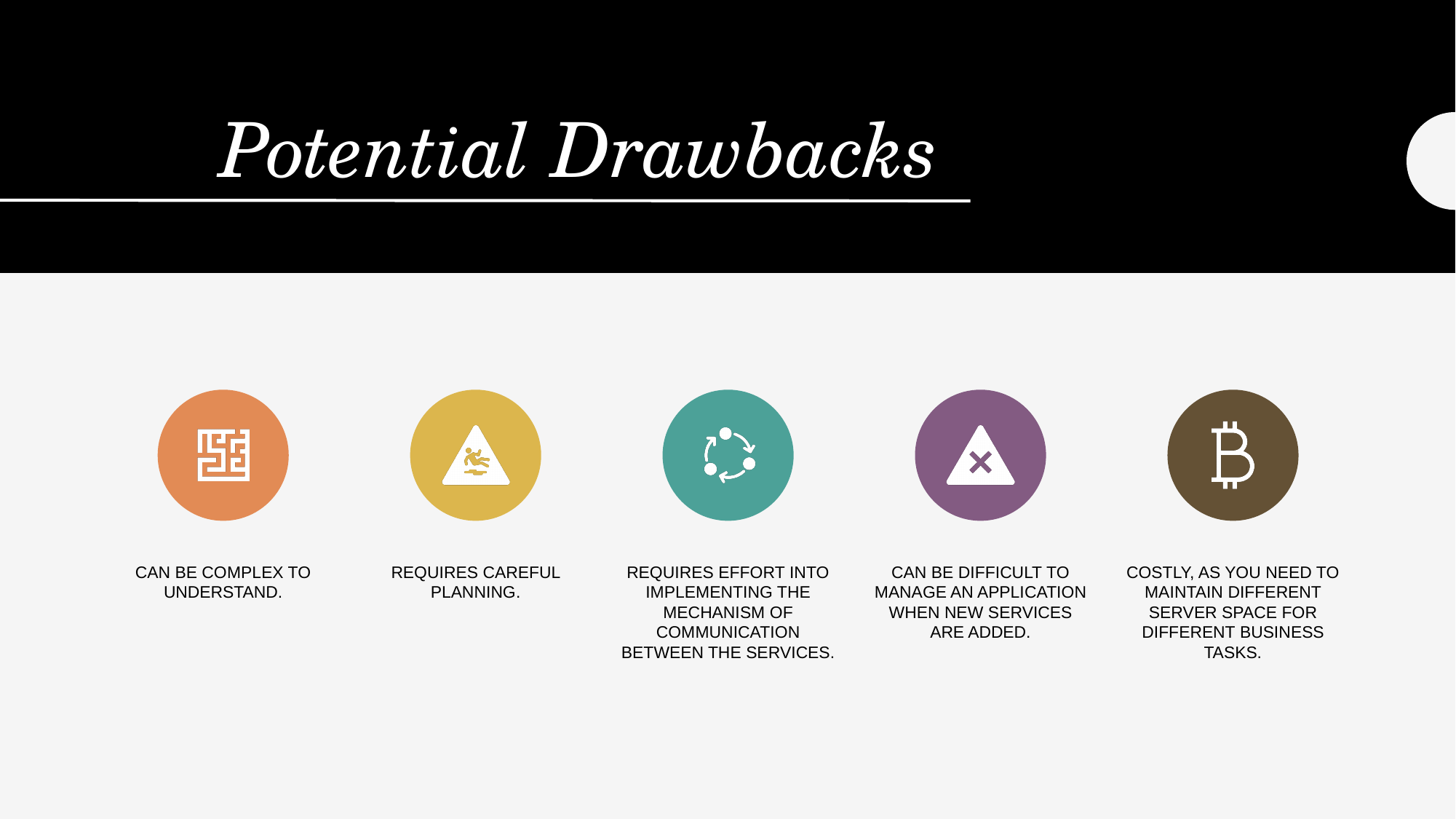

# Potential Drawbacks

Can be complex to understand.
Requires careful planning.
Requires effort into implementing the mechanism of communication between the services.
Can be difficult to manage an application when new services are added.
Costly, as you need to maintain different server space for different business tasks.